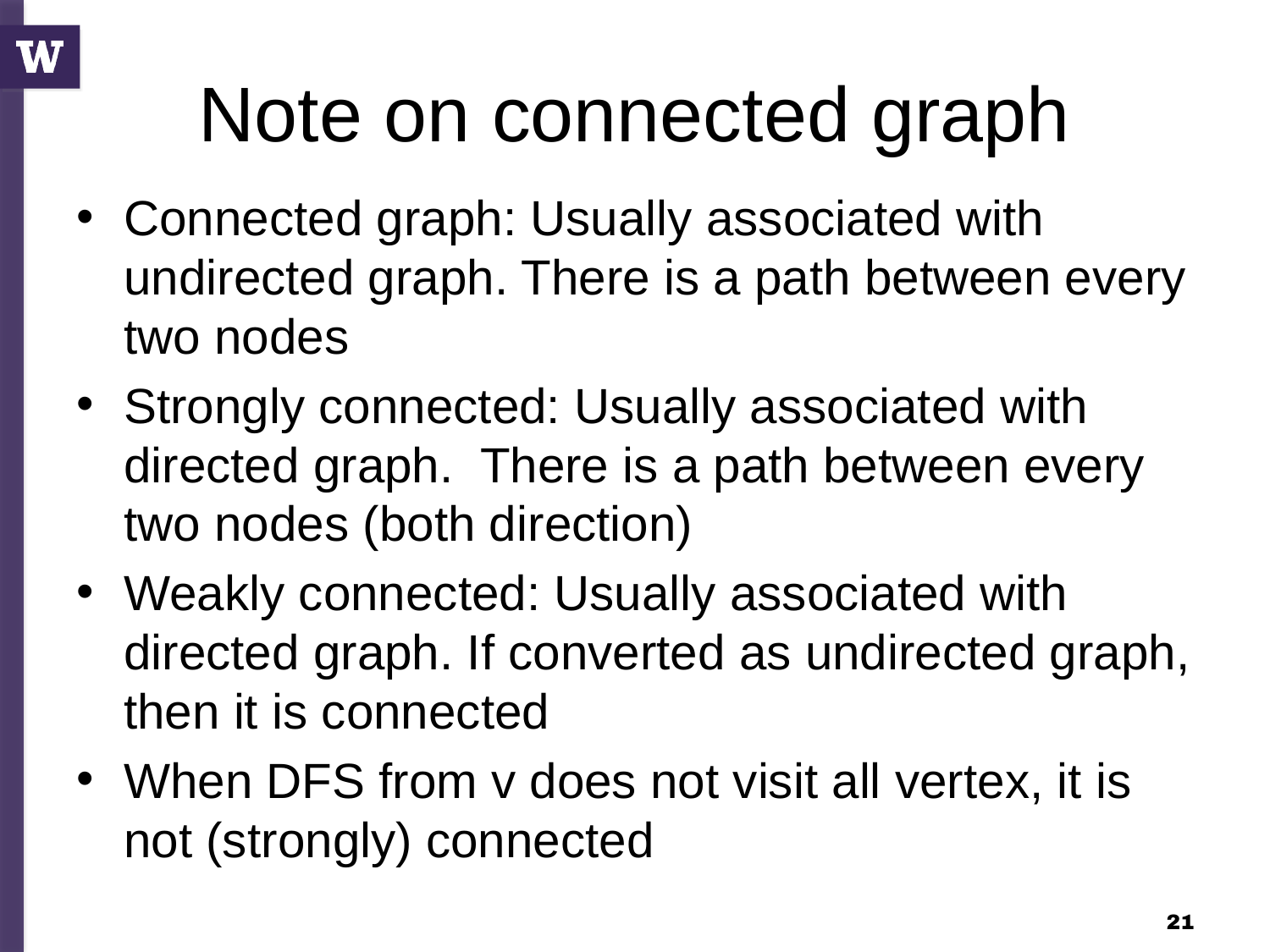

Note on connected graph
Connected graph: Usually associated with undirected graph. There is a path between every two nodes
Strongly connected: Usually associated with directed graph.  There is a path between every two nodes (both direction)
Weakly connected: Usually associated with directed graph. If converted as undirected graph, then it is connected
When DFS from v does not visit all vertex, it is not (strongly) connected

21